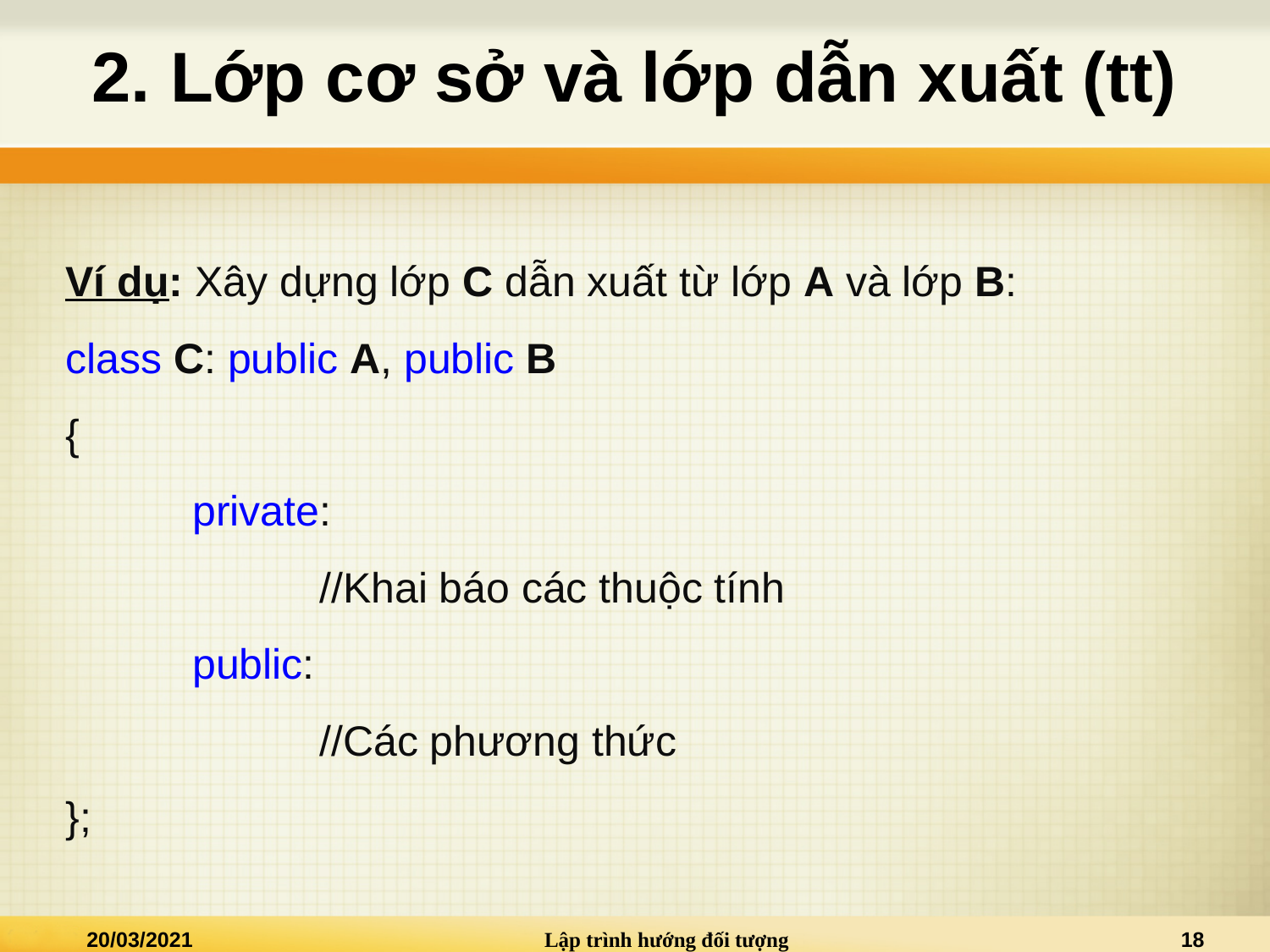

# 2. Lớp cơ sở và lớp dẫn xuất (tt)
Ví dụ: Xây dựng lớp C dẫn xuất từ lớp A và lớp B:
class C: public A, public B
{
	private:
		//Khai báo các thuộc tính
	public:
		//Các phương thức
};

20/03/2021
Lập trình hướng đối tượng
18